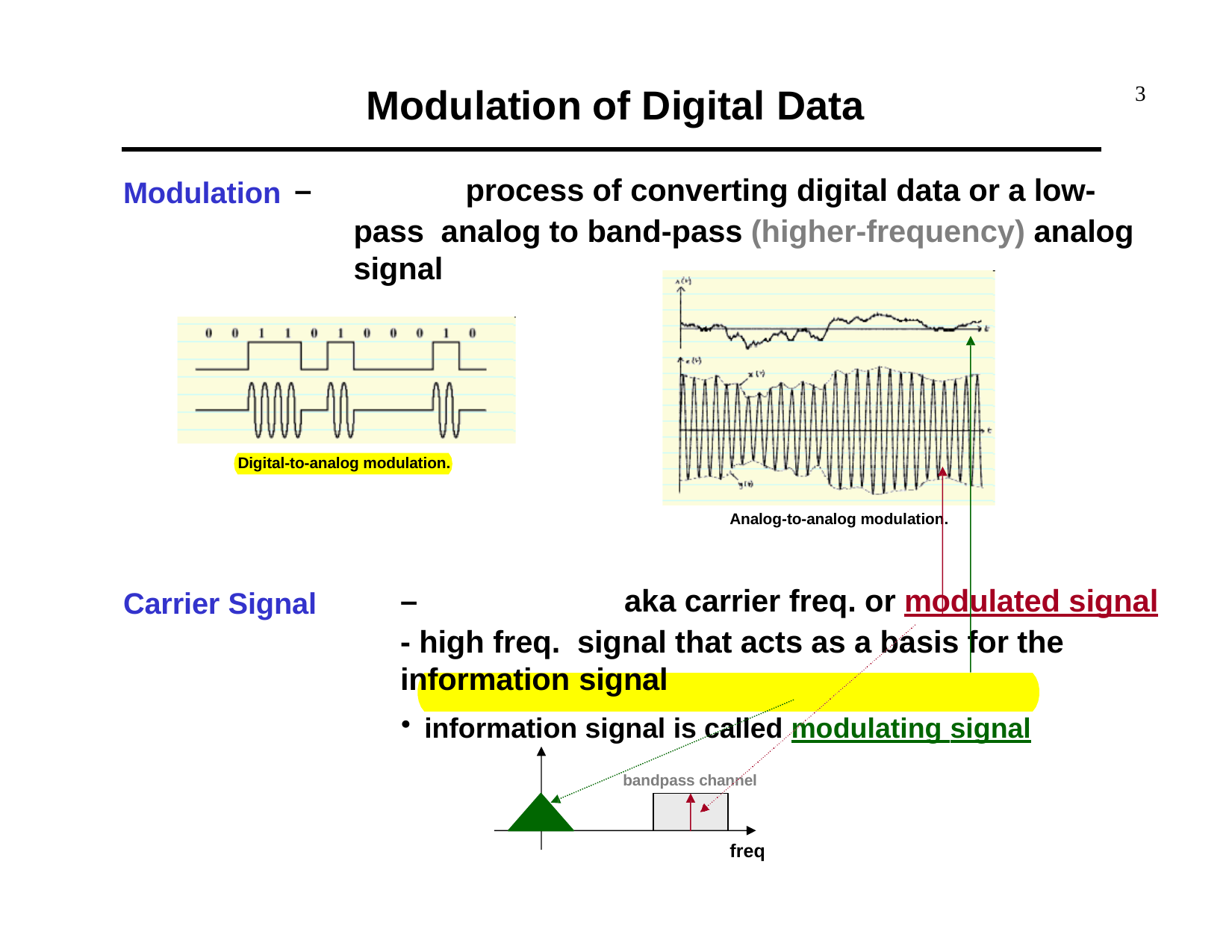

# Modulation of Digital Data
3

Modulation –		process of converting digital data or a low-pass  analog to band-pass (higher-frequency) analog signal

Digital-to-analog modulation.

Analog-to-analog modulation.
Carrier Signal	–		aka carrier freq. or modulated signal - high freq.  signal that acts as a basis for the information signal
information signal is called modulating signal

bandpass channel
freq